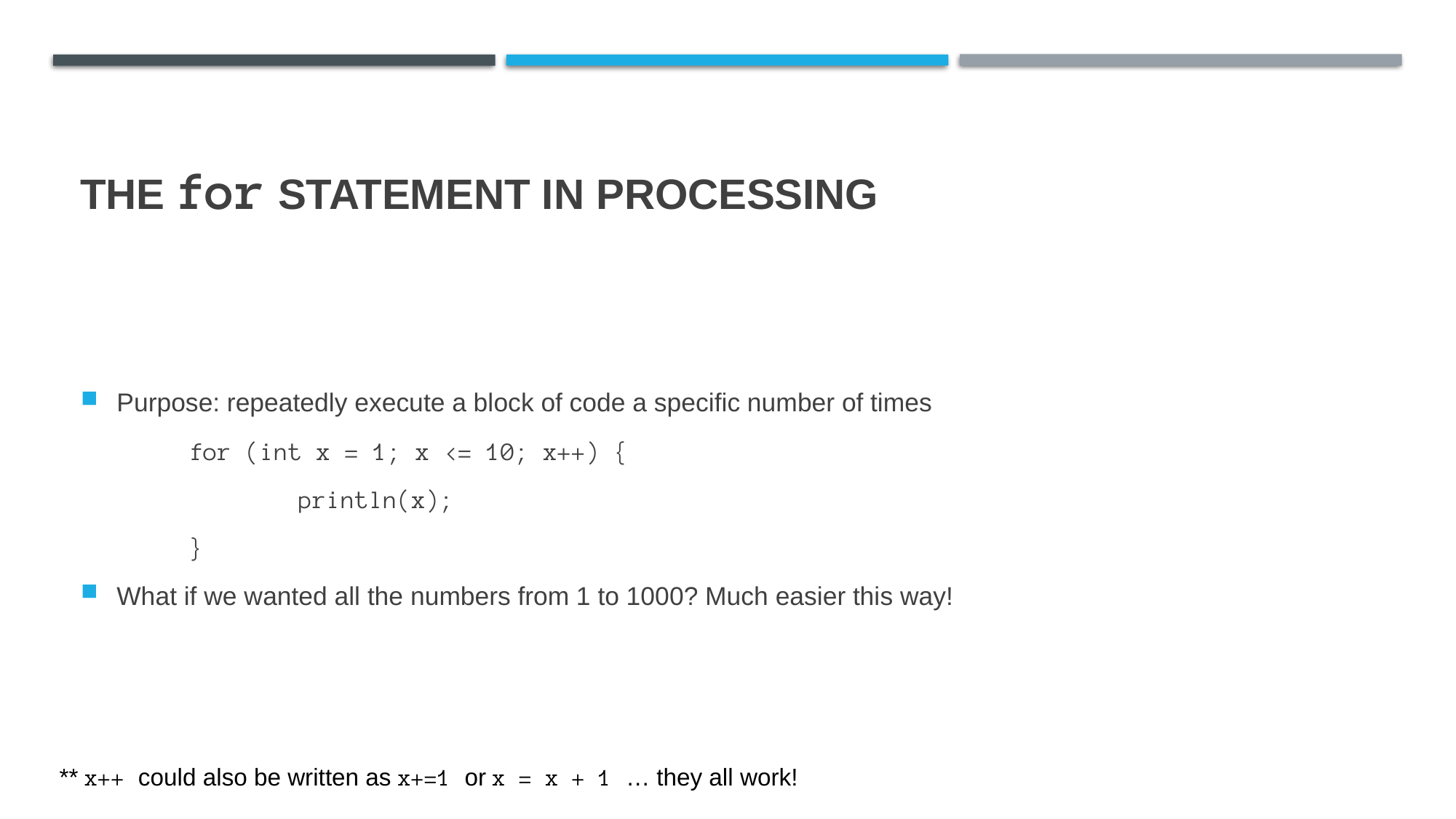

# The for statement in processing
Purpose: repeatedly execute a block of code a specific number of times
	for (int x = 1; x <= 10; x++) {
		println(x);
	}
What if we wanted all the numbers from 1 to 1000? Much easier this way!
** x++ could also be written as x+=1 or x = x + 1 … they all work!